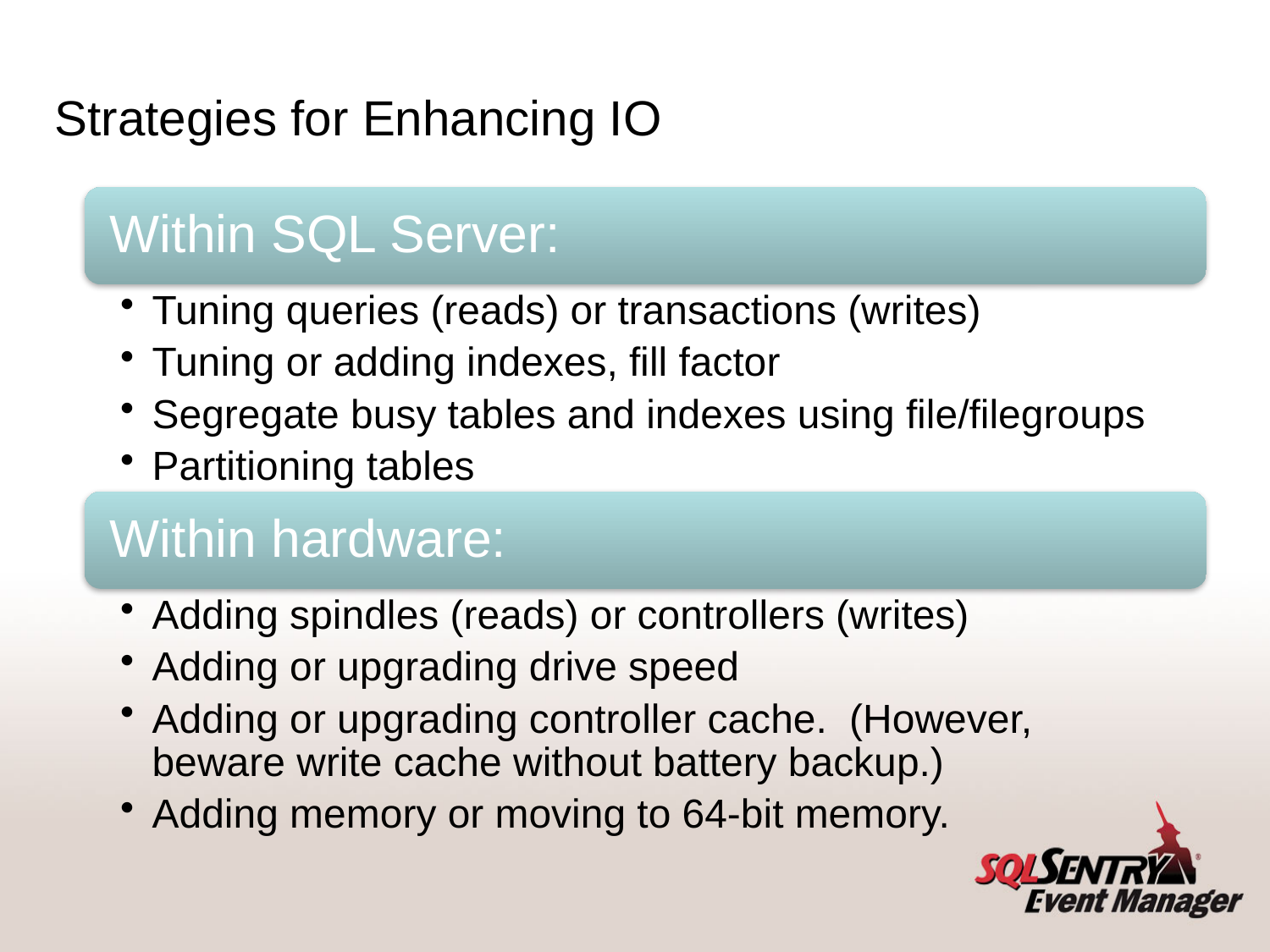

Strategies for Enhancing IO
Within SQL Server:
Tuning queries (reads) or transactions (writes)
Tuning or adding indexes, fill factor
Segregate busy tables and indexes using file/filegroups
Partitioning tables
Within hardware:
Adding spindles (reads) or controllers (writes)
Adding or upgrading drive speed
Adding or upgrading controller cache.  (However, beware write cache without battery backup.)
Adding memory or moving to 64-bit memory.